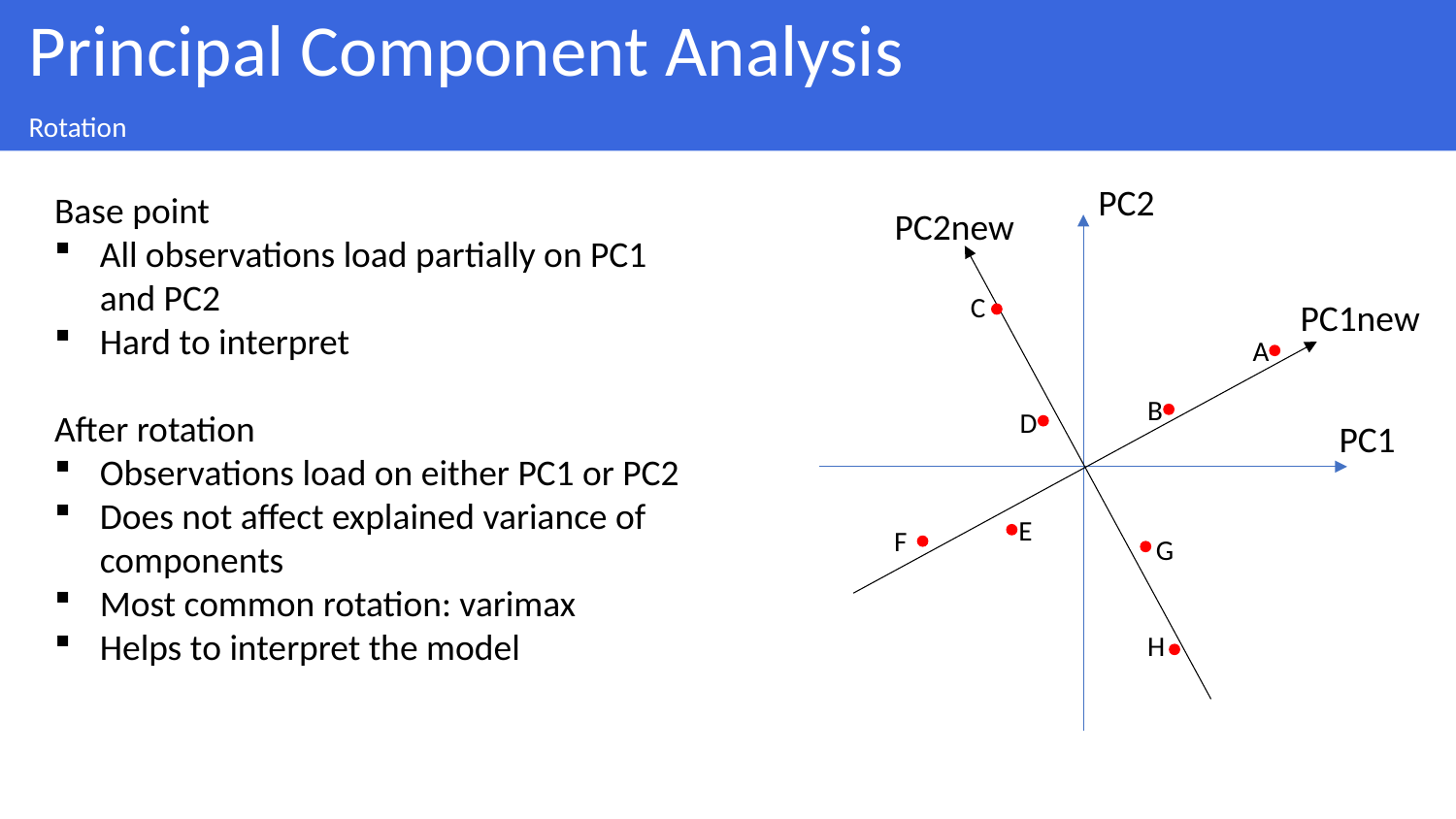

Principal Component Analysis
Rotation
PC2
Base point
All observations load partially on PC1 and PC2
Hard to interpret

After rotation
Observations load on either PC1 or PC2
Does not affect explained variance of components
Most common rotation: varimax
Helps to interpret the model

PC2new
C
PC1new

A

B
D

PC1

E
F

G

H